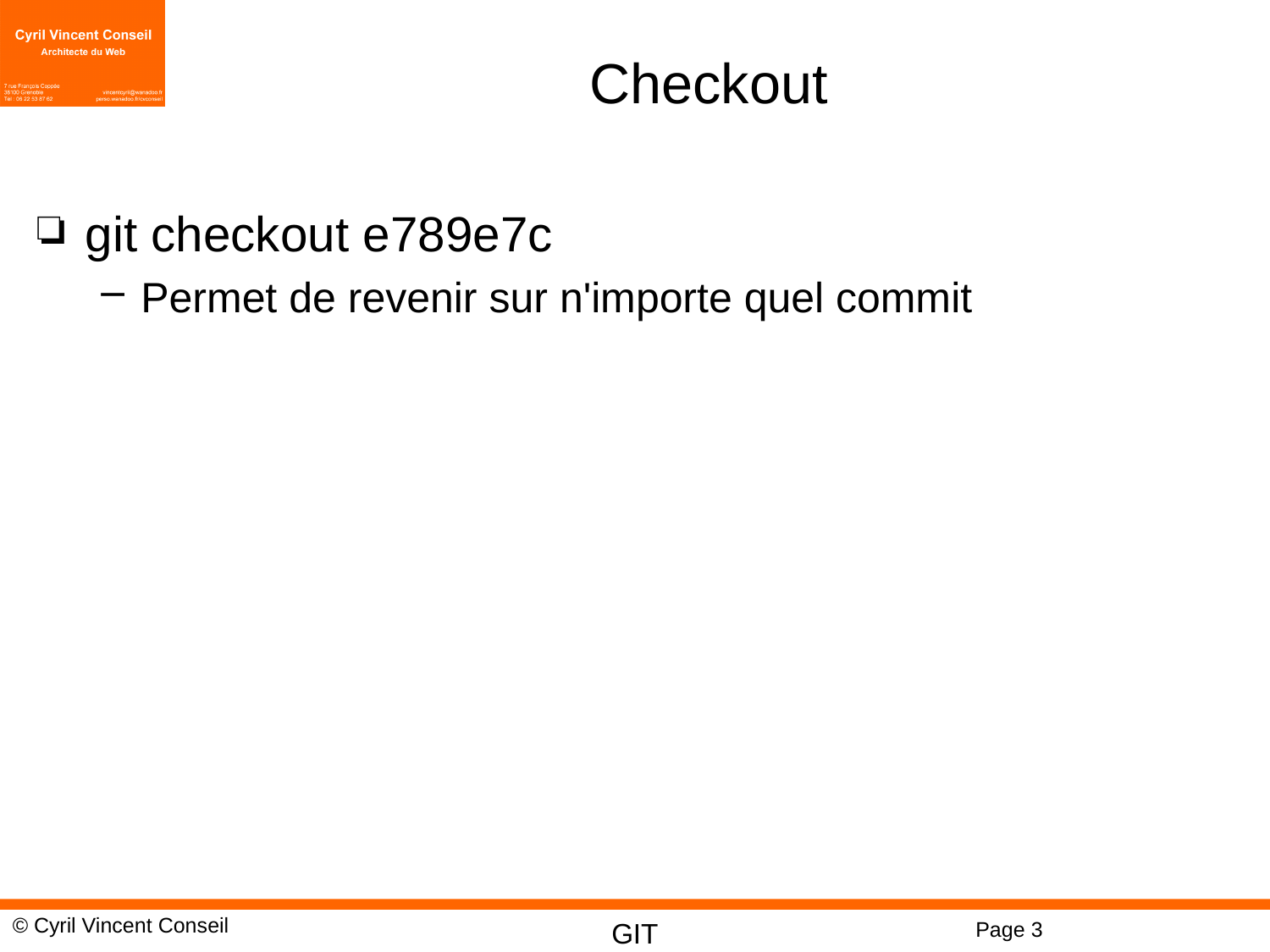

# Checkout
git checkout e789e7c
Permet de revenir sur n'importe quel commit